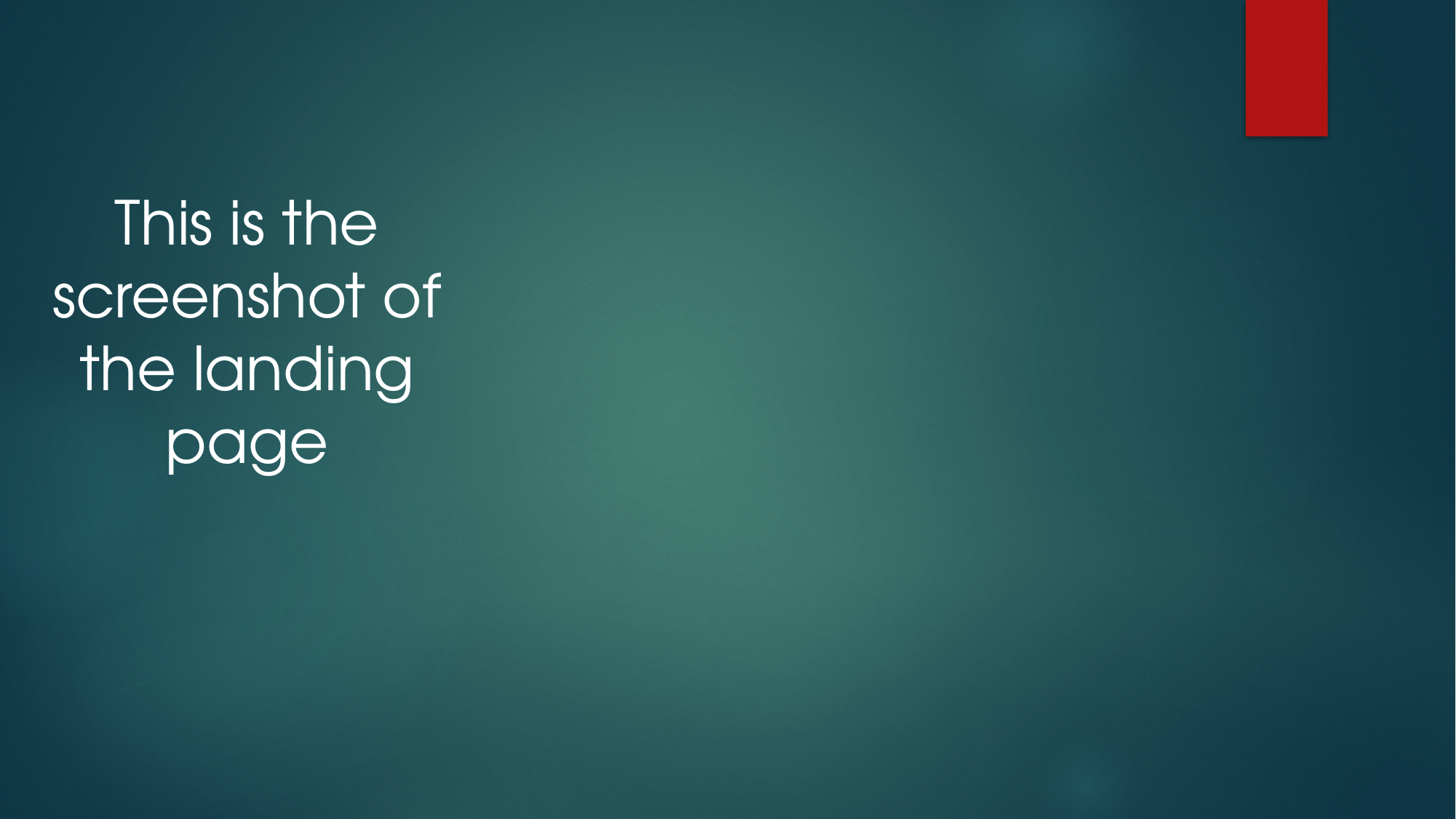

This is the screenshot of the landing page